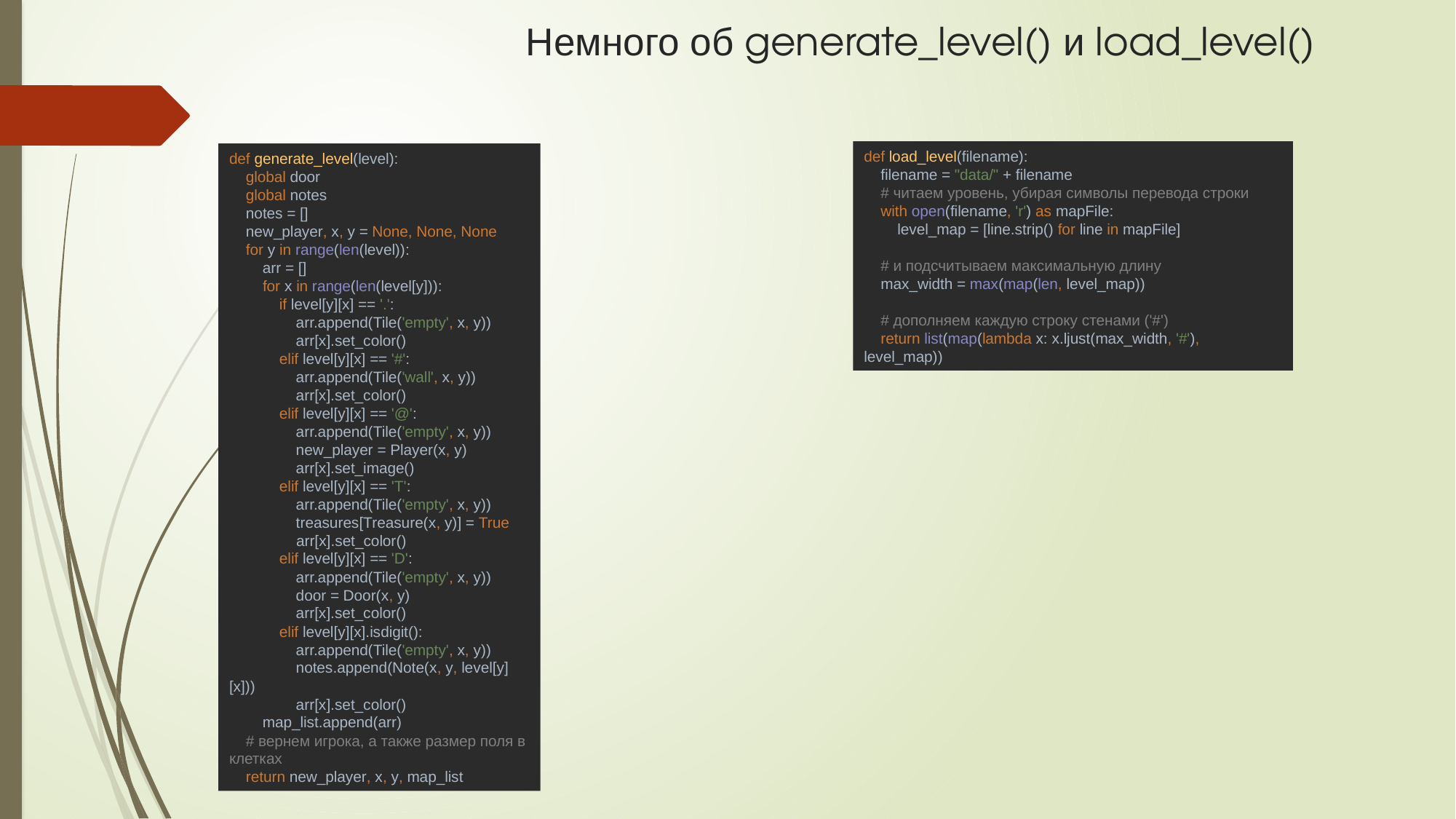

# Немного об generate_level() и load_level()
def generate_level(level):
    global door
    global notes
    notes = []
    new_player, x, y = None, None, None
    for y in range(len(level)):
        arr = []
        for x in range(len(level[y])):
            if level[y][x] == '.':
                arr.append(Tile('empty', x, y))
                arr[x].set_color()
            elif level[y][x] == '#':
                arr.append(Tile('wall', x, y))
                arr[x].set_color()
            elif level[y][x] == '@':
                arr.append(Tile('empty', x, y))
                new_player = Player(x, y)
                arr[x].set_image()
            elif level[y][x] == 'T':
                arr.append(Tile('empty', x, y))
                treasures[Treasure(x, y)] = True
                arr[x].set_color()
            elif level[y][x] == 'D':
                arr.append(Tile('empty', x, y))
                door = Door(x, y)
                arr[x].set_color()
            elif level[y][x].isdigit():
                arr.append(Tile('empty', x, y))
                notes.append(Note(x, y, level[y][x]))
                arr[x].set_color()
        map_list.append(arr)
    # вернем игрока, а также размер поля в клетках
    return new_player, x, y, map_list
def load_level(filename):
    filename = "data/" + filename
    # читаем уровень, убирая символы перевода строки
    with open(filename, 'r') as mapFile:
        level_map = [line.strip() for line in mapFile]
    # и подсчитываем максимальную длину
    max_width = max(map(len, level_map))
    # дополняем каждую строку стенами ('#')
    return list(map(lambda x: x.ljust(max_width, '#'), level_map))